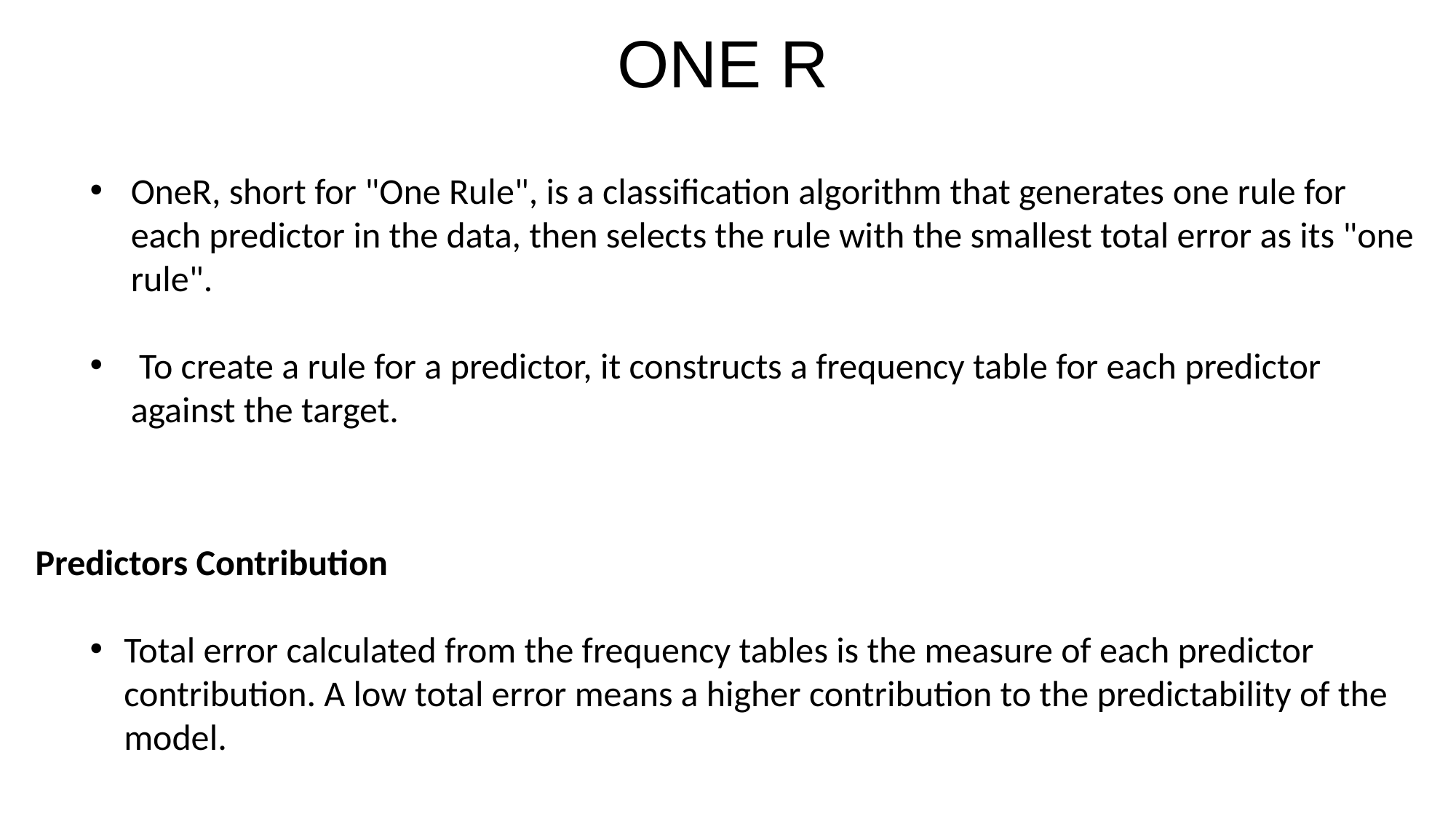

# ONE R

OneR, short for "One Rule", is a classification algorithm that generates one rule for each predictor in the data, then selects the rule with the smallest total error as its "one rule".

 To create a rule for a predictor, it constructs a frequency table for each predictor against the target.

Predictors Contribution

Total error calculated from the frequency tables is the measure of each predictor contribution. A low total error means a higher contribution to the predictability of the model.